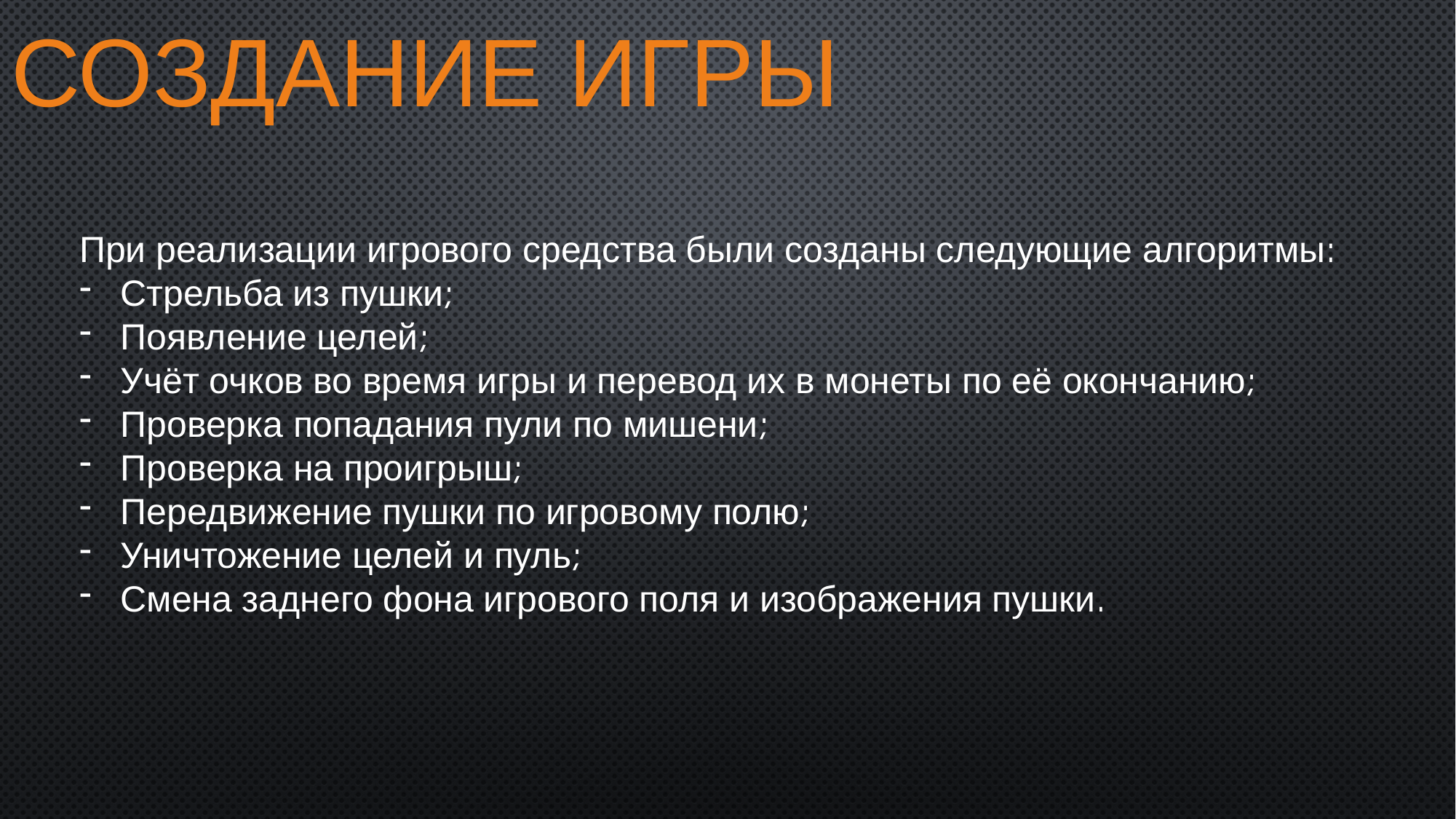

# Создание игры

При реализации игрового средства были созданы следующие алгоритмы:
Стрельба из пушки;
Появление целей;
Учёт очков во время игры и перевод их в монеты по её окончанию;
Проверка попадания пули по мишени;
Проверка на проигрыш;
Передвижение пушки по игровому полю;
Уничтожение целей и пуль;
Смена заднего фона игрового поля и изображения пушки.